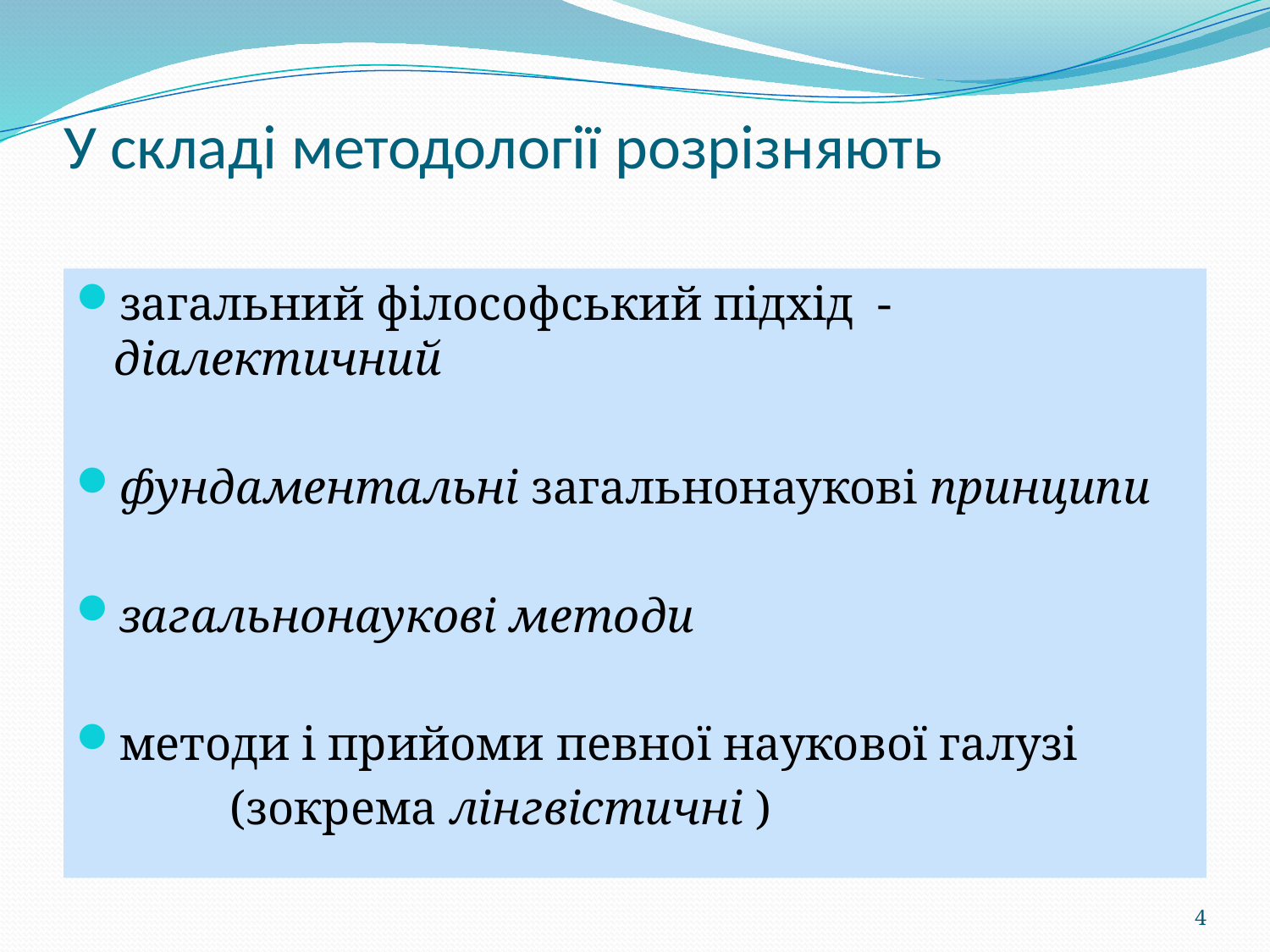

# У складі методології розрізняють
загальний філософський підхід  - діалектичний

фундаментальні загальнонаукові принципи

загальнонаукові методи

методи і прийоми певної наукової галузі
             (зокрема лінгвістичні )

4